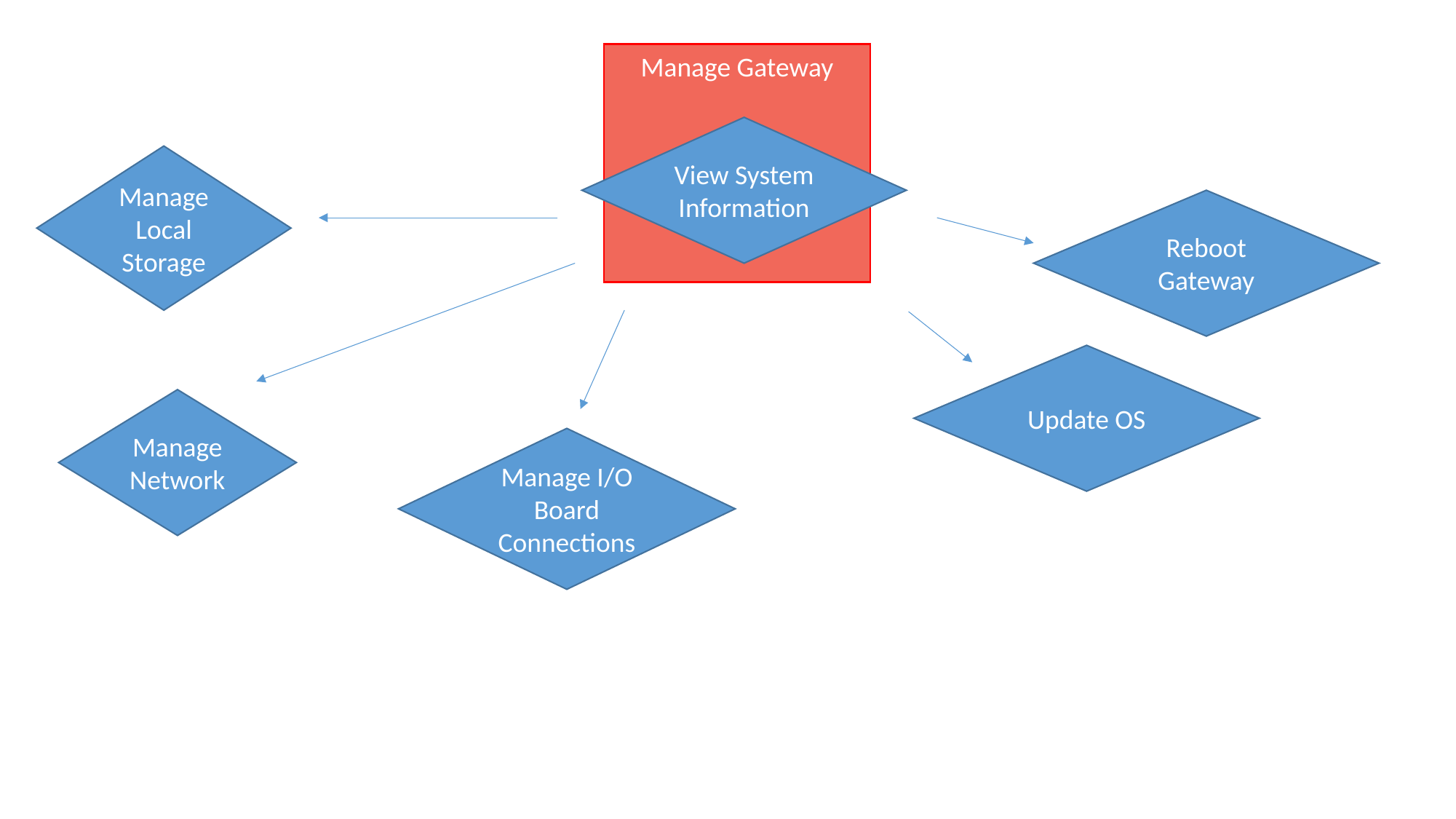

Manage Gateway
View System Information
Manage Local Storage
Reboot Gateway
Update OS
Manage Network
Manage I/O Board Connections